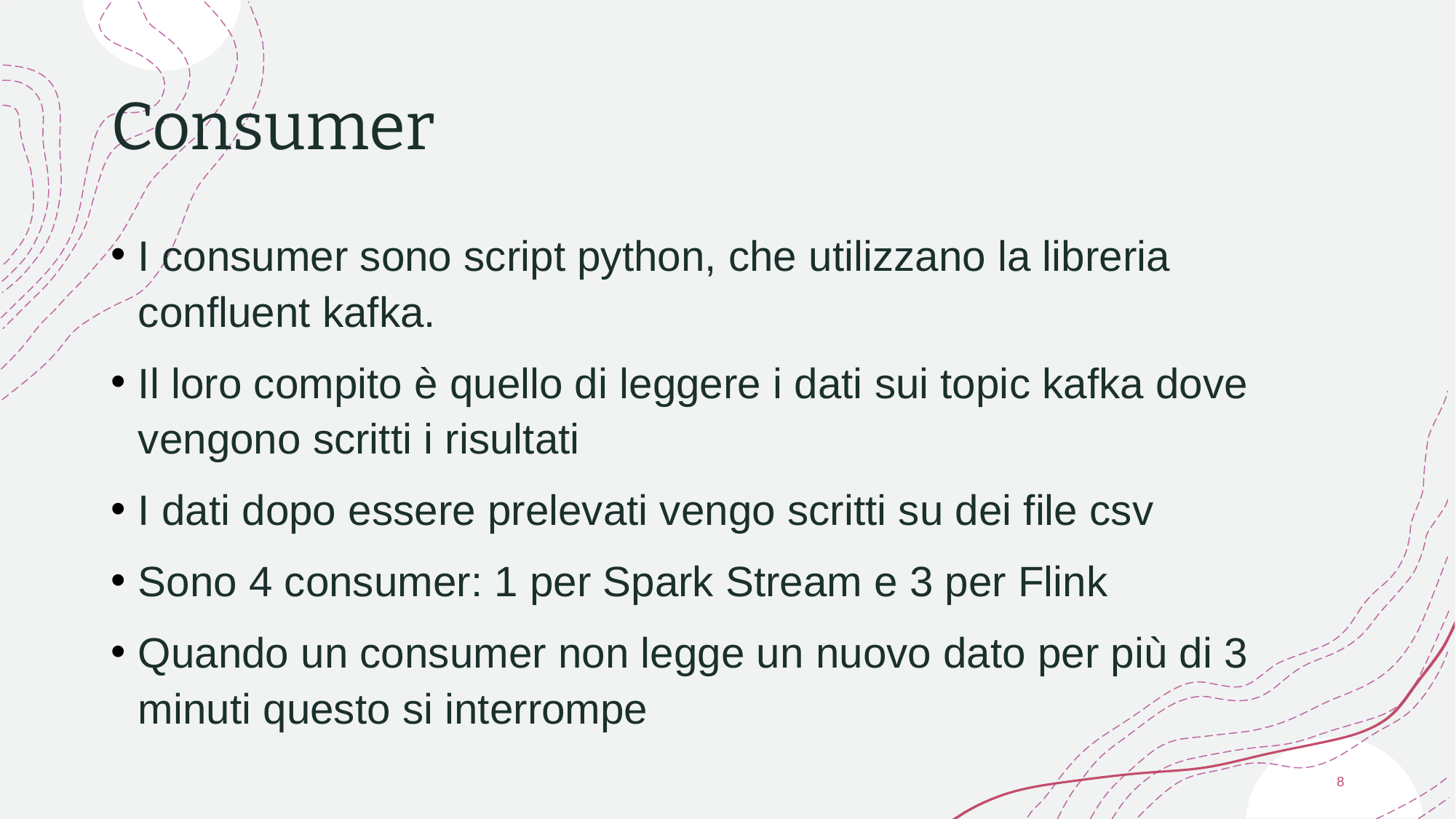

# Consumer
I consumer sono script python, che utilizzano la libreria confluent kafka.
Il loro compito è quello di leggere i dati sui topic kafka dove vengono scritti i risultati
I dati dopo essere prelevati vengo scritti su dei file csv
Sono 4 consumer: 1 per Spark Stream e 3 per Flink
Quando un consumer non legge un nuovo dato per più di 3 minuti questo si interrompe
8